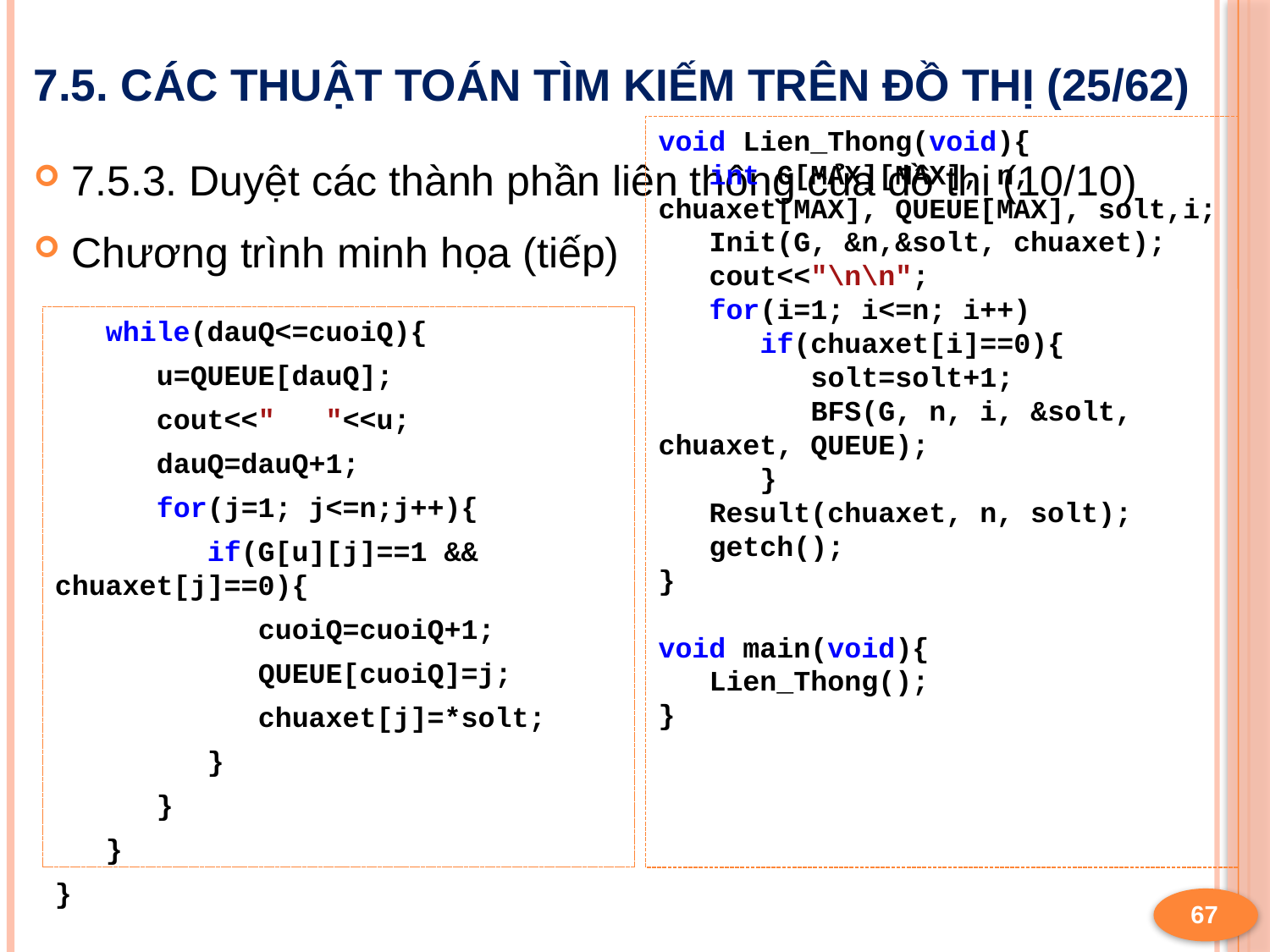

# 7.5. Các thuật toán tìm kiếm trên đồ thị (25/62)
void Lien_Thong(void){
   int G[MAX][MAX], n, chuaxet[MAX], QUEUE[MAX], solt,i;
   Init(G, &n,&solt, chuaxet);
   cout<<"\n\n";
   for(i=1; i<=n; i++)
      if(chuaxet[i]==0){
         solt=solt+1;
         BFS(G, n, i, &solt, chuaxet, QUEUE);
      }
   Result(chuaxet, n, solt);
   getch();
}

void main(void){
   Lien_Thong();
}
7.5.3. Duyệt các thành phần liên thông của đồ thị (10/10)
Chương trình minh họa (tiếp)
   while(dauQ<=cuoiQ){
      u=QUEUE[dauQ];
      cout<<"   "<<u;
      dauQ=dauQ+1;
      for(j=1; j<=n;j++){
         if(G[u][j]==1 && chuaxet[j]==0){
            cuoiQ=cuoiQ+1;
            QUEUE[cuoiQ]=j;
            chuaxet[j]=*solt;
         }
      }
   }
}
67